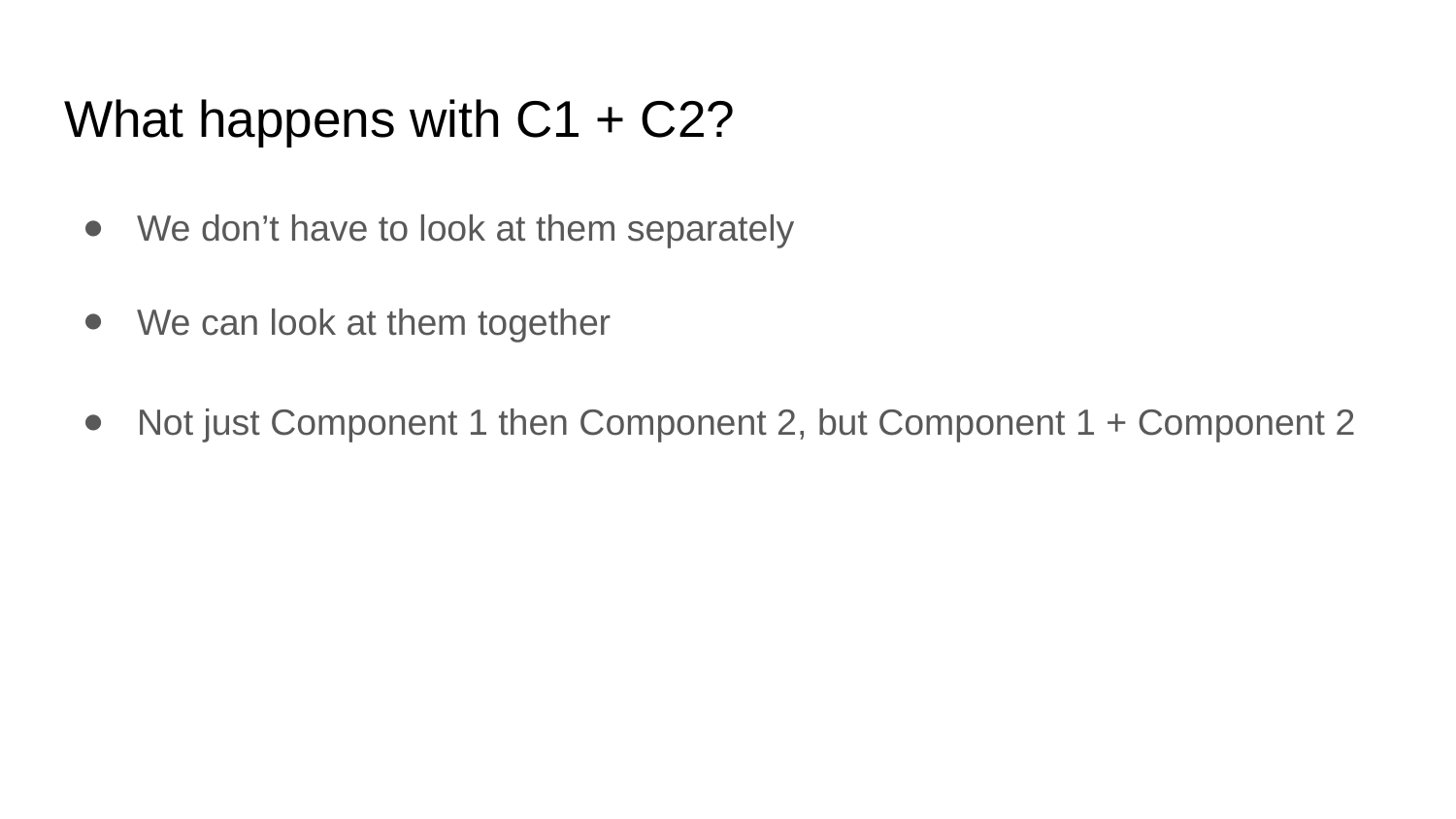

# What happens with C1 + C2?
We don’t have to look at them separately
We can look at them together
Not just Component 1 then Component 2, but Component 1 + Component 2